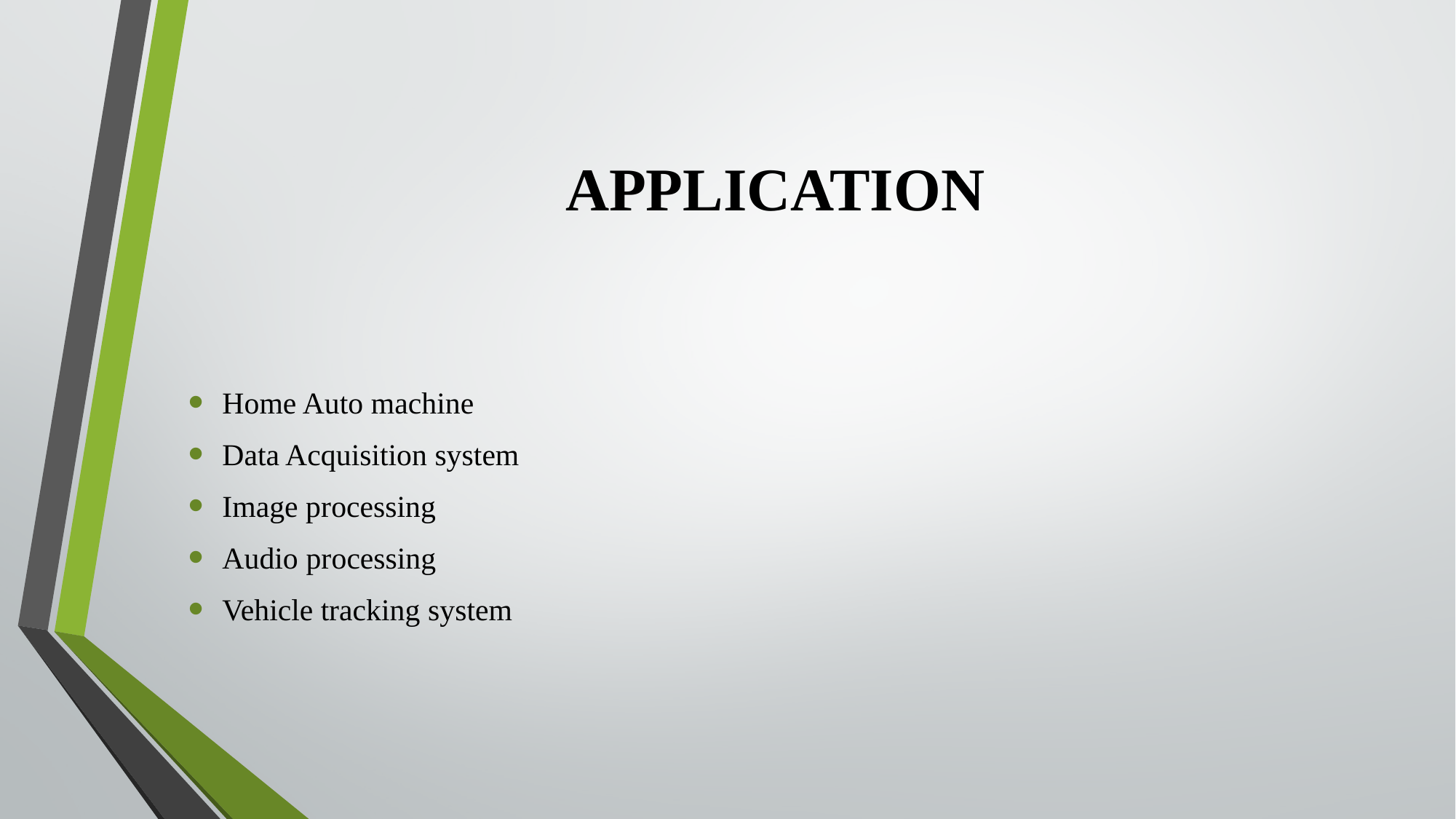

# APPLICATION
Home Auto machine
Data Acquisition system
Image processing
Audio processing
Vehicle tracking system